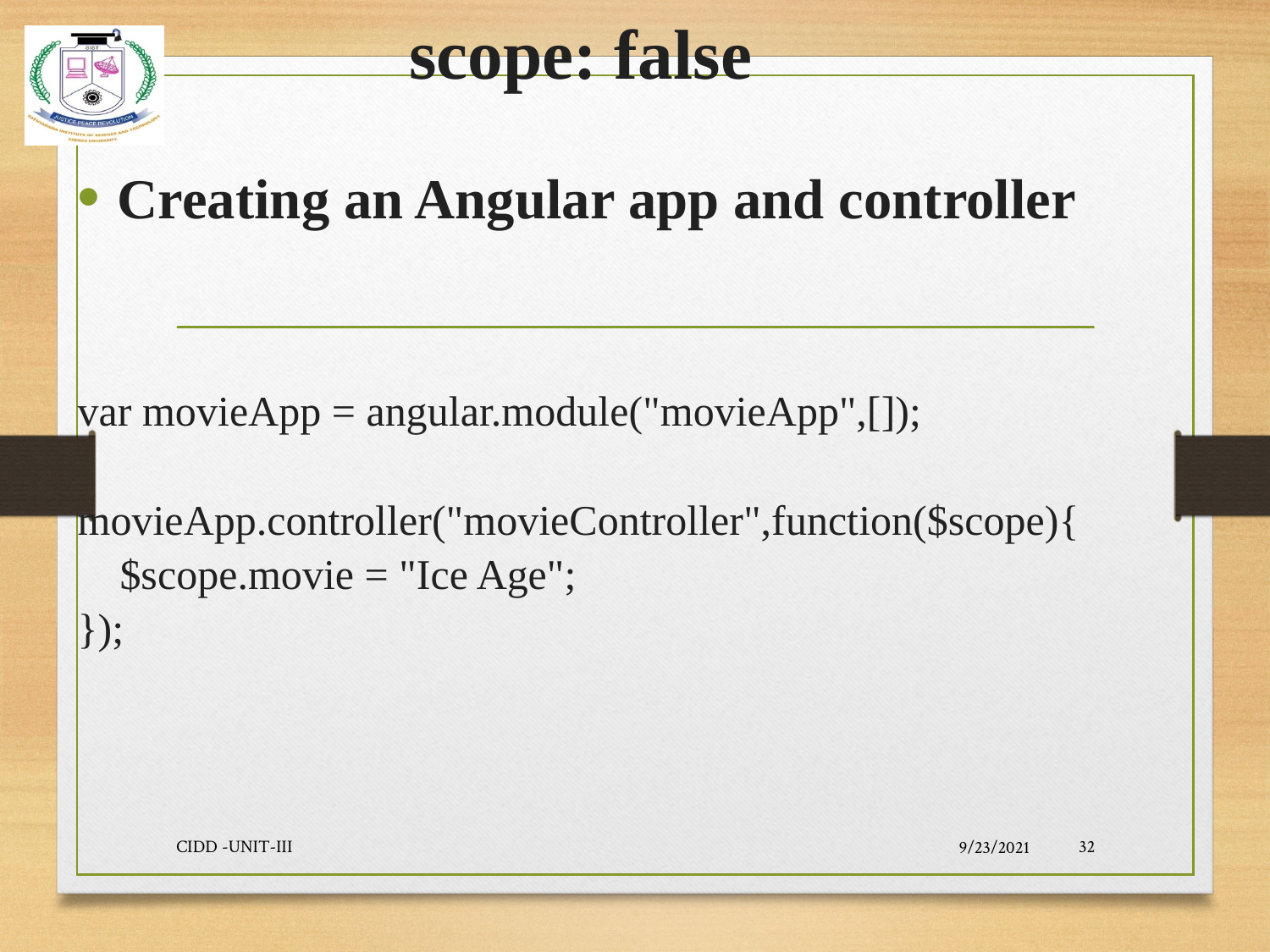

# scope: false
Creating an Angular app and controller

var movieApp = angular.module("movieApp",[]);

movieApp.controller("movieController",function($scope){
    $scope.movie = "Ice Age";
});

CIDD -UNIT-III
9/23/2021
32